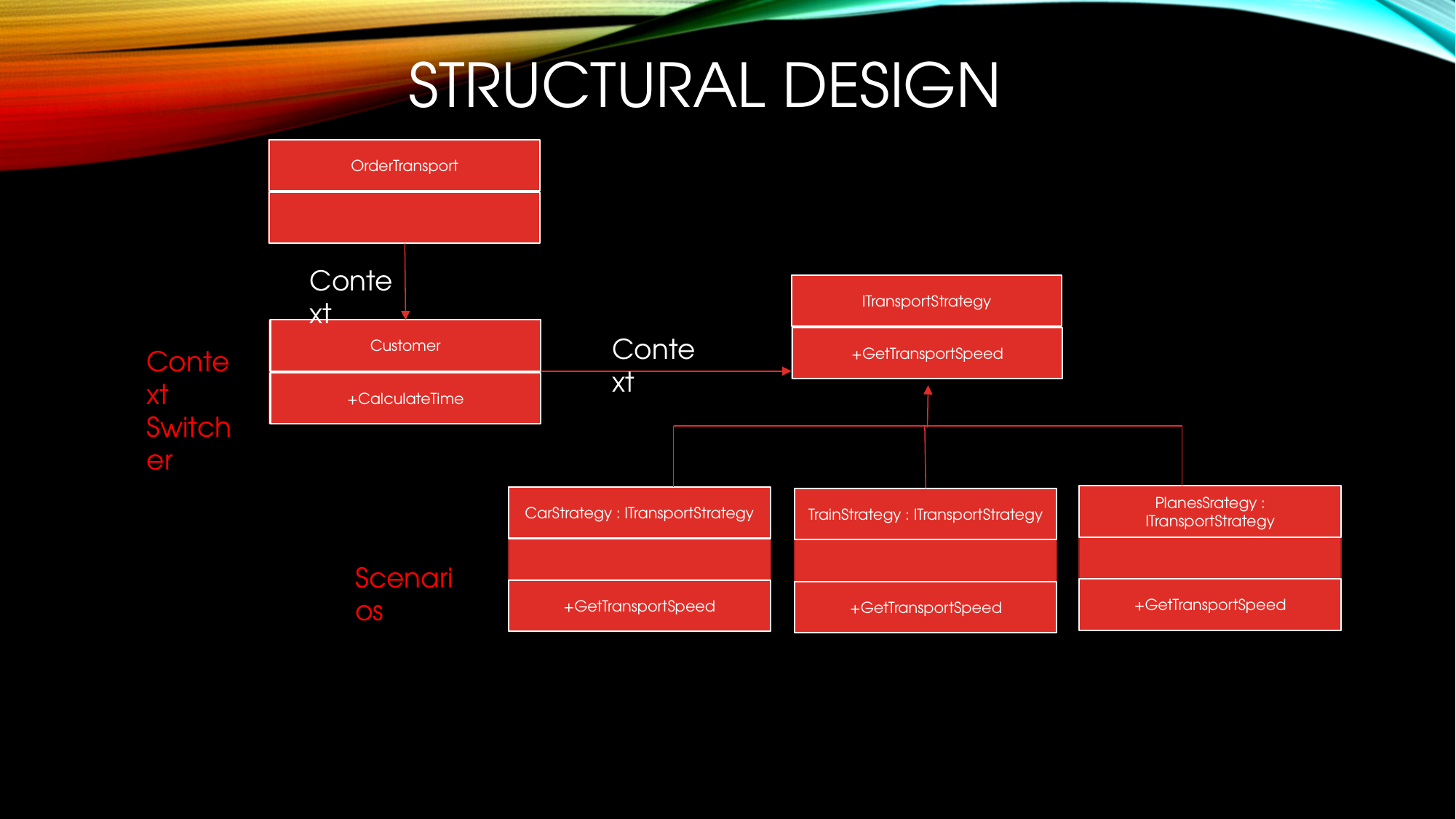

# Structural design
OrderTransport

Context
ITransportStrategy

Customer

Context
+GetTransportSpeed
Context Switcher
+CalculateTime
PlanesSrategy : ITransportStrategy

CarStrategy : ITransportStrategy

TrainStrategy : ITransportStrategy

Scenarios

+GetTransportSpeed

+GetTransportSpeed

+GetTransportSpeed